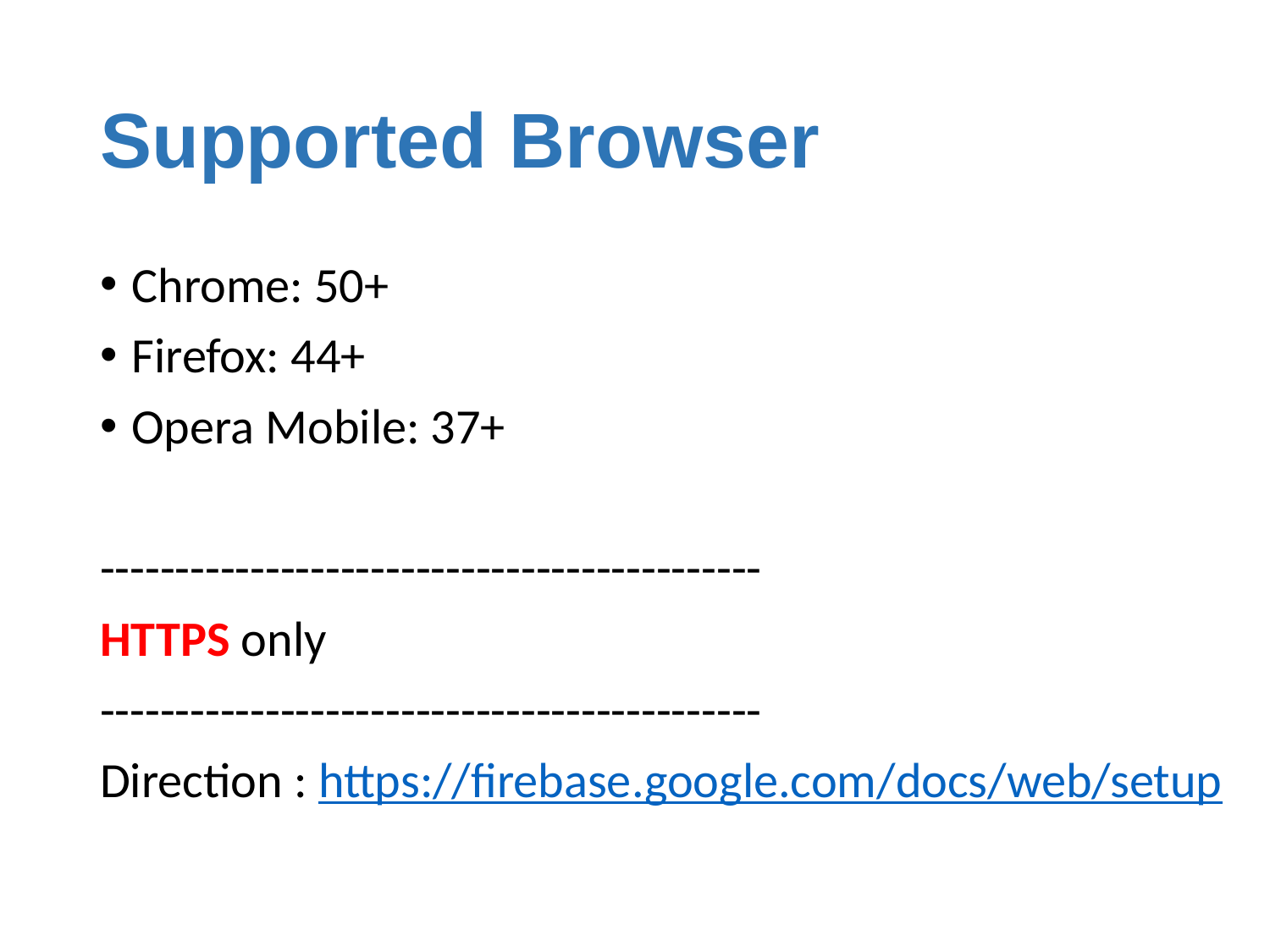

# Supported Browser
Chrome: 50+
Firefox: 44+
Opera Mobile: 37+

--------------------------------------------
HTTPS only
--------------------------------------------
Direction : https://firebase.google.com/docs/web/setup